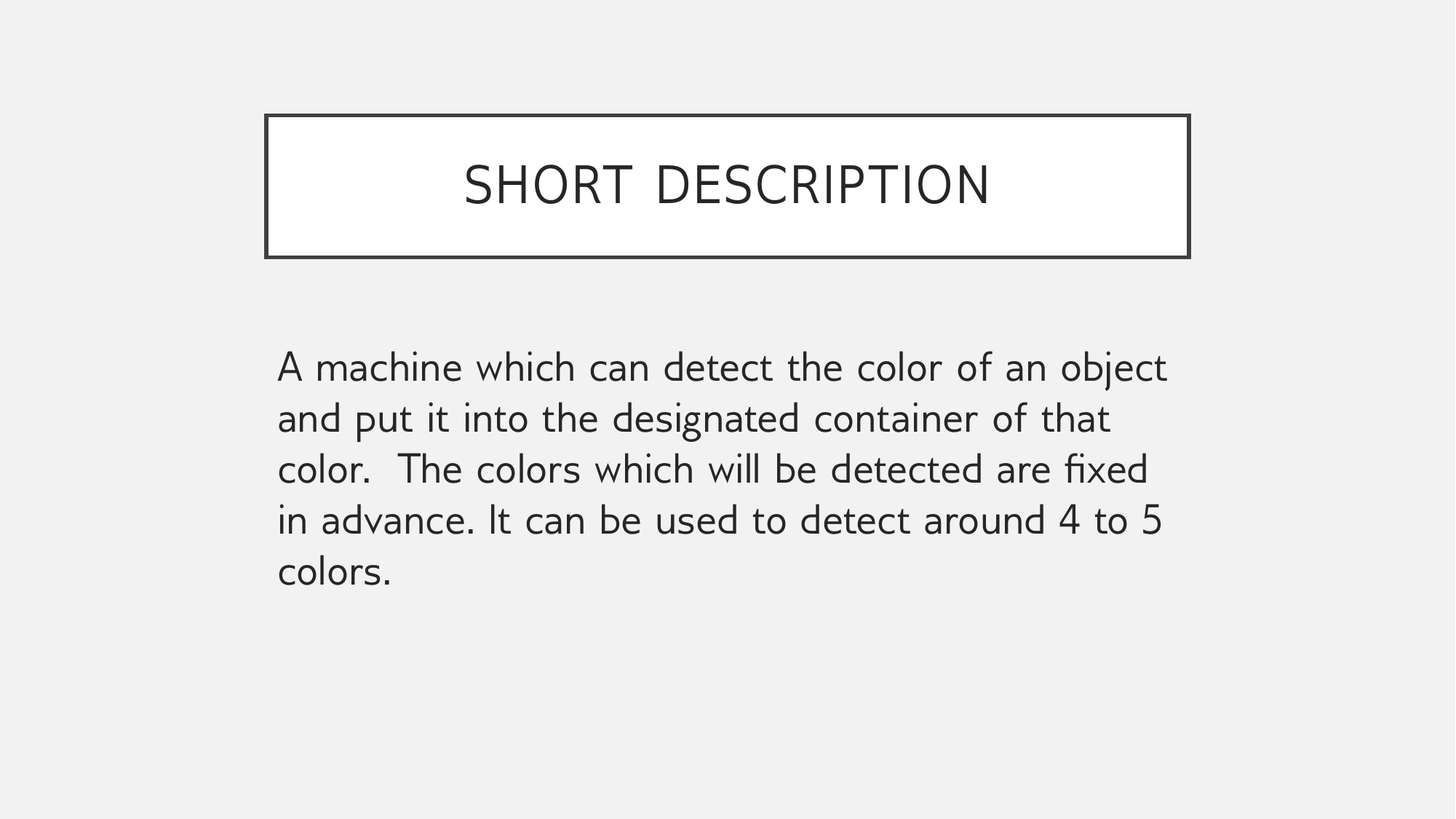

# Short Description
A machine which can detect the color of an object and put it into the designated container of that color.  The colors which will be detected are fixed in advance. It can be used to detect around 4 to 5 colors.